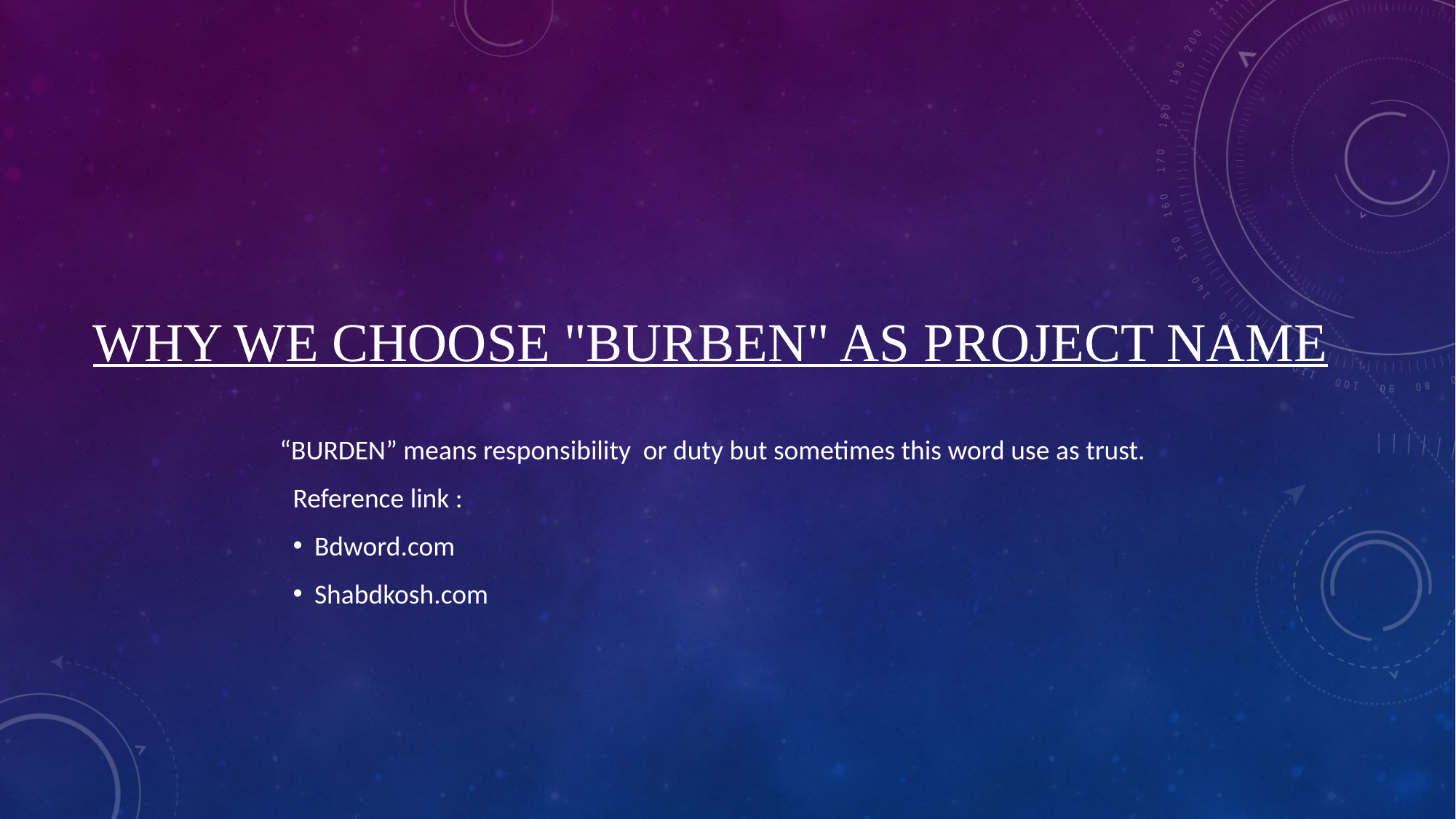

# Why we choose "BURBEN" as project name
“BURDEN” means responsibility  or duty but sometimes this word use as trust.
Reference link :
Bdword.com
Shabdkosh.com